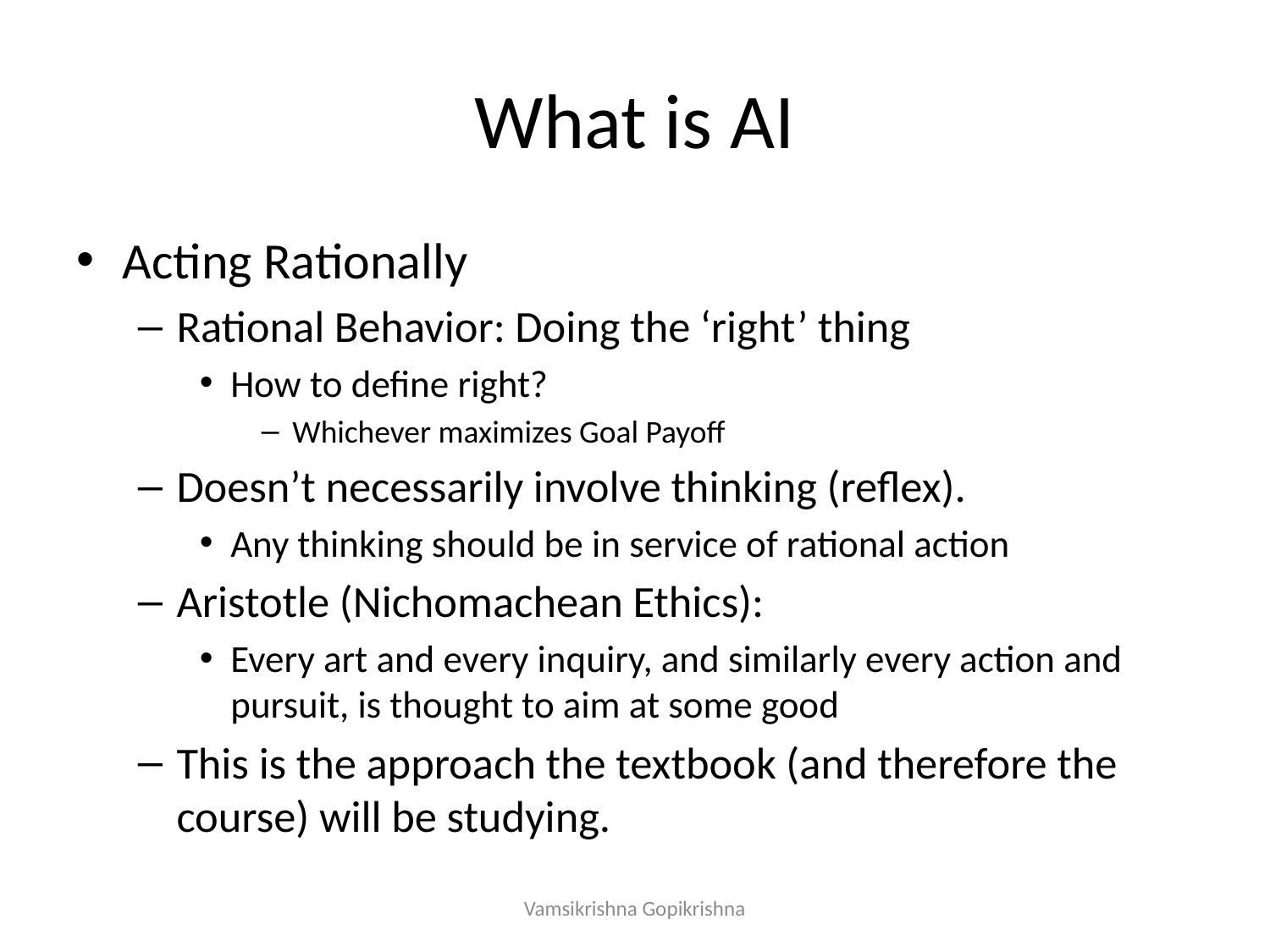

# What is AI
Acting Rationally
Rational Behavior: Doing the ‘right’ thing
How to define right?
Whichever maximizes Goal Payoff
Doesn’t necessarily involve thinking (reflex).
Any thinking should be in service of rational action
Aristotle (Nichomachean Ethics):
Every art and every inquiry, and similarly every action and pursuit, is thought to aim at some good
This is the approach the textbook (and therefore the course) will be studying.
Vamsikrishna Gopikrishna